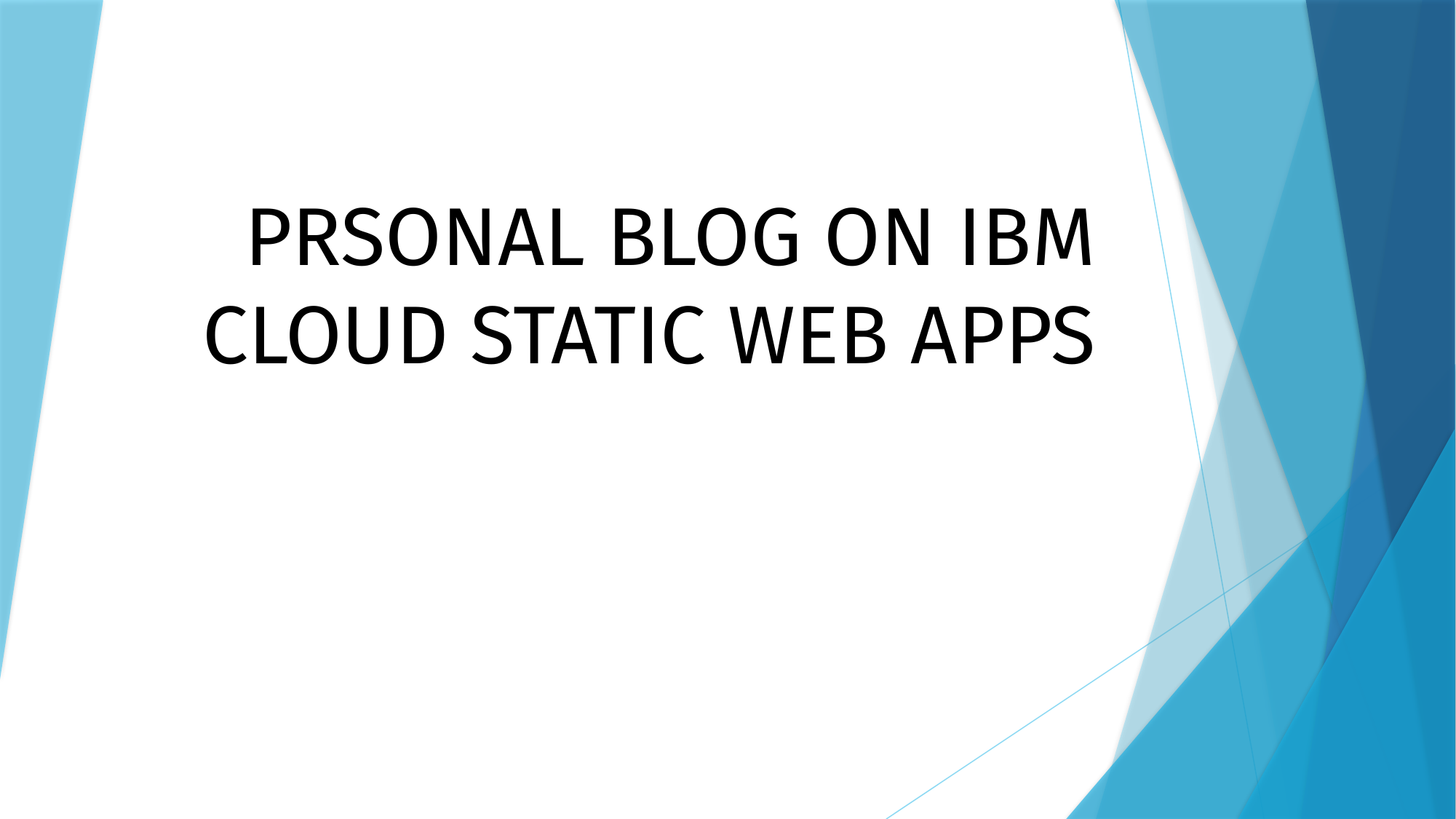

# PRSONAL BLOG ON IBM CLOUD STATIC WEB APPS